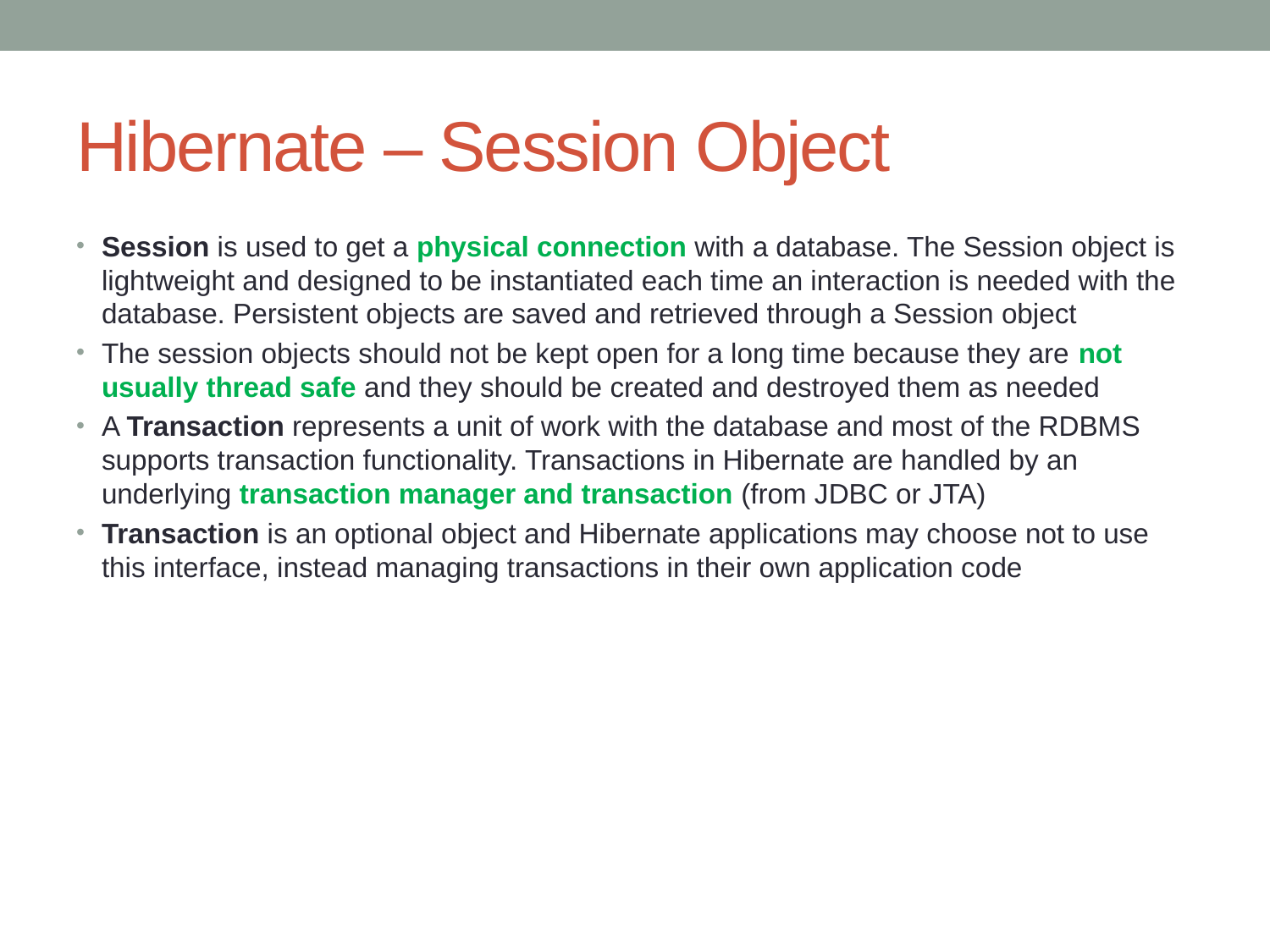

# Hibernate – Session Object
Session is used to get a physical connection with a database. The Session object is lightweight and designed to be instantiated each time an interaction is needed with the database. Persistent objects are saved and retrieved through a Session object
The session objects should not be kept open for a long time because they are not usually thread safe and they should be created and destroyed them as needed
A Transaction represents a unit of work with the database and most of the RDBMS supports transaction functionality. Transactions in Hibernate are handled by an underlying transaction manager and transaction (from JDBC or JTA)
Transaction is an optional object and Hibernate applications may choose not to use this interface, instead managing transactions in their own application code